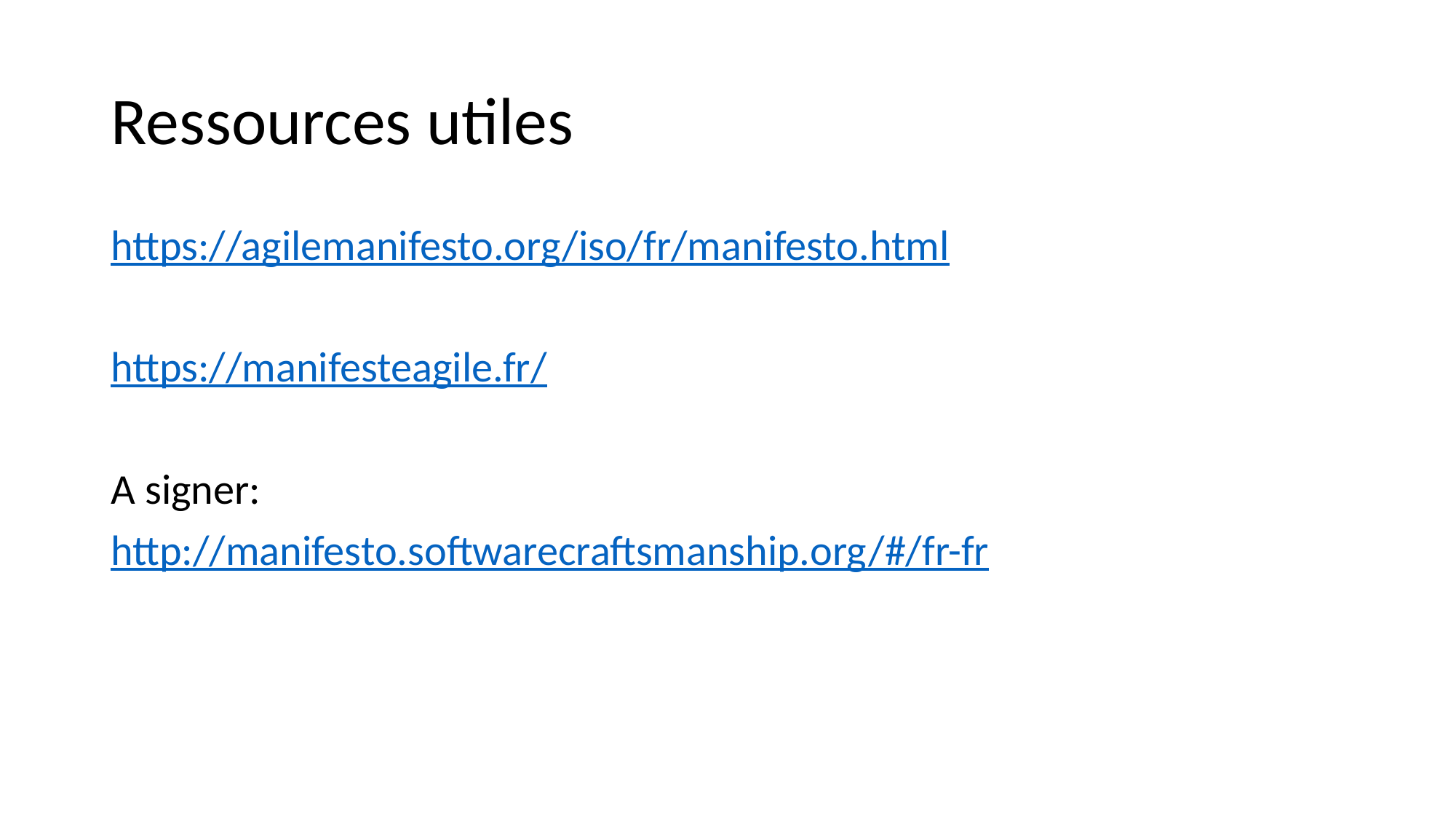

# Ressources utiles
https://agilemanifesto.org/iso/fr/manifesto.html

https://manifesteagile.fr/

A signer:
http://manifesto.softwarecraftsmanship.org/#/fr-fr